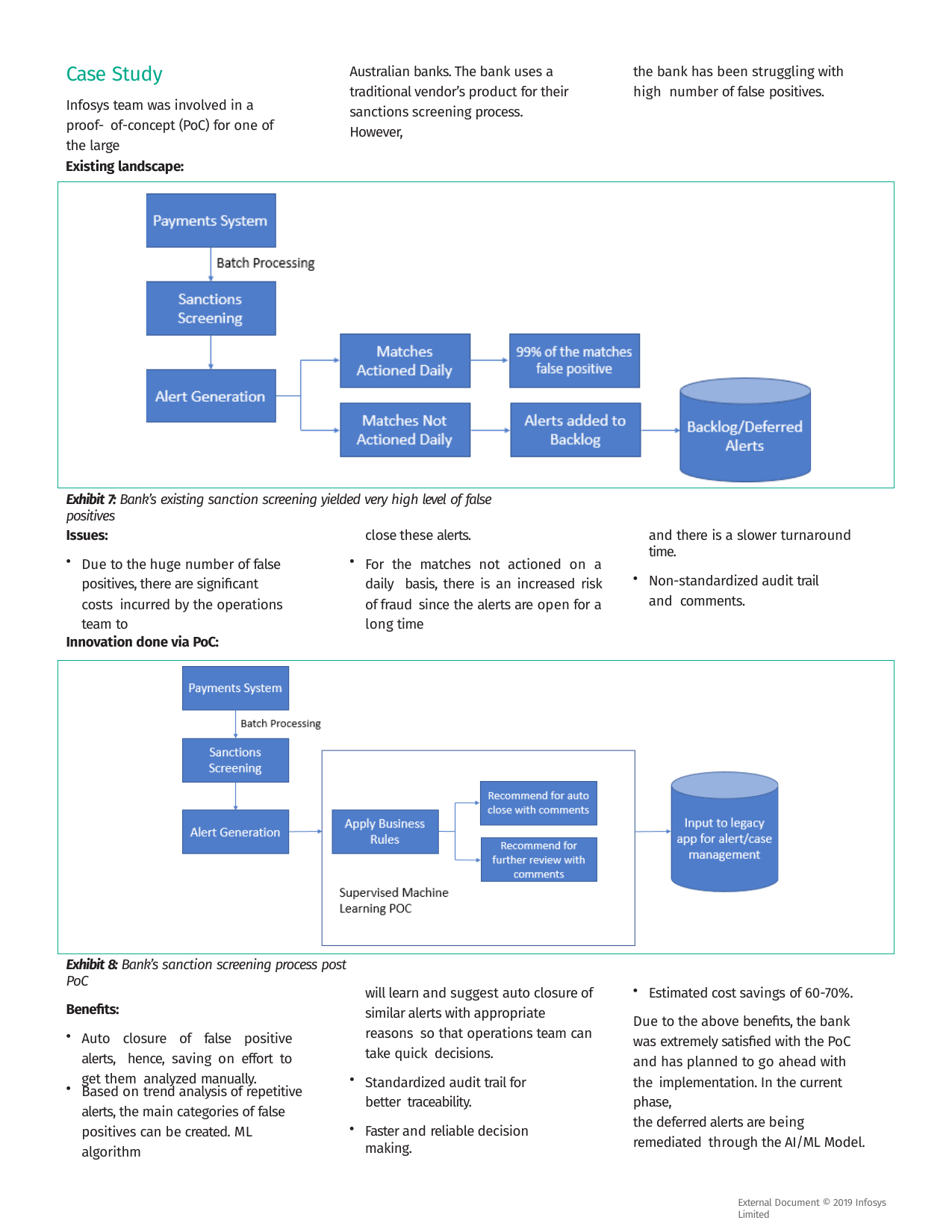

Australian banks. The bank uses a  traditional vendor’s product for their  sanctions screening process. However,
the bank has been struggling with high  number of false positives.
Case Study
Infosys team was involved in a proof-  of-concept (PoC) for one of the large
Existing landscape:

Exhibit 7: Bank’s existing sanction screening yielded very high level of false positives
Issues:
Due to the huge number of false  positives, there are significant costs  incurred by the operations team to
close these alerts.
For the matches not actioned on a daily  basis, there is an increased risk of fraud  since the alerts are open for a long time
and there is a slower turnaround time.
Non-standardized audit trail and  comments.
Innovation done via PoC:

Exhibit 8: Bank’s sanction screening process post PoC
Benefits:
Auto closure of false positive alerts,  hence, saving on effort to get them  analyzed manually.
will learn and suggest auto closure of  similar alerts with appropriate reasons  so that operations team can take quick  decisions.
Standardized audit trail for better  traceability.
Faster and reliable decision making.
Estimated cost savings of 60-70%.
Due to the above benefits, the bank  was extremely satisfied with the PoC  and has planned to go ahead with the  implementation. In the current phase,
the deferred alerts are being remediated  through the AI/ML Model.
Based on trend analysis of repetitive  alerts, the main categories of false  positives can be created. ML algorithm
External Document © 2019 Infosys Limited